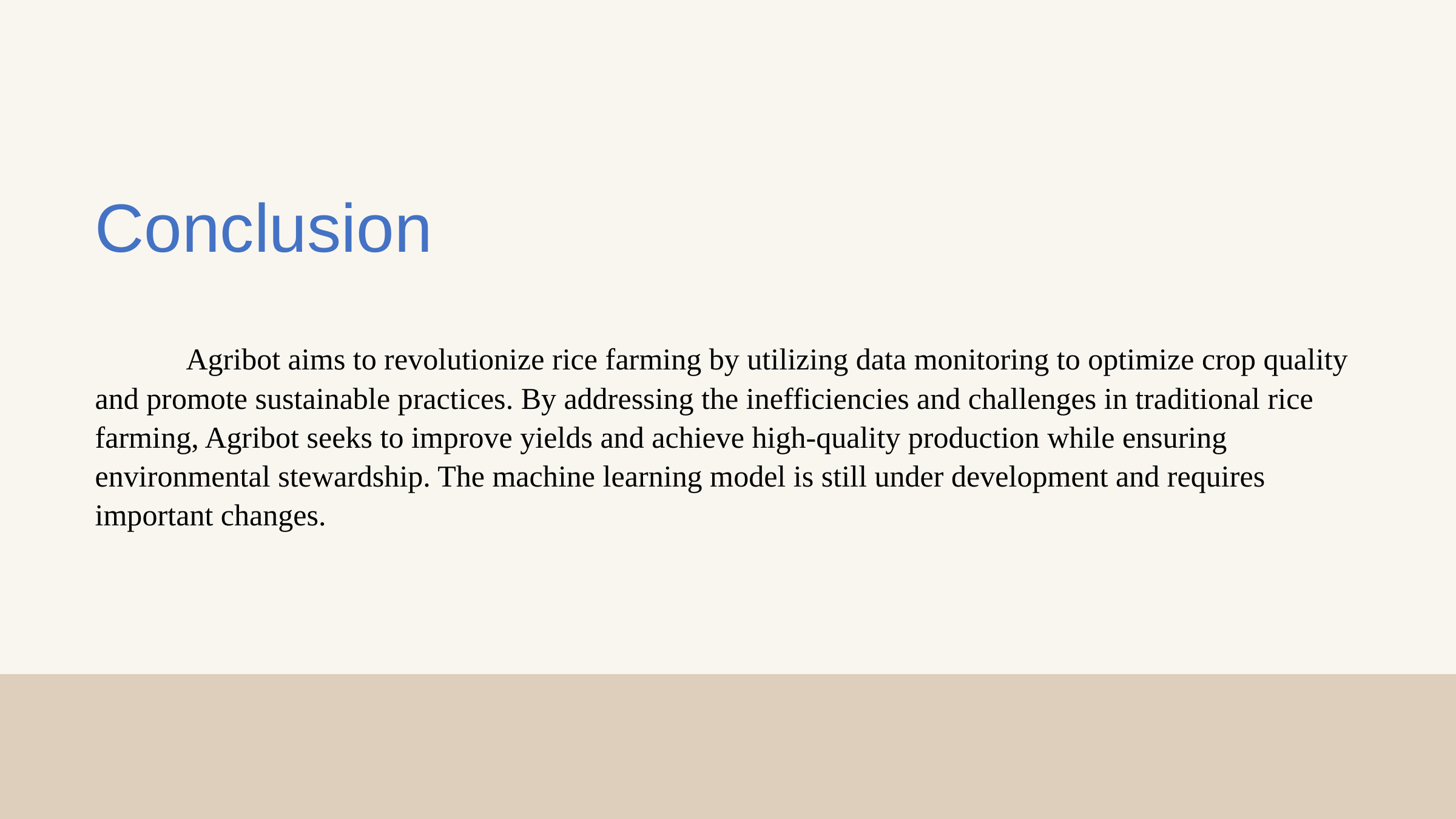

Conclusion
	Agribot aims to revolutionize rice farming by utilizing data monitoring to optimize crop quality and promote sustainable practices. By addressing the inefficiencies and challenges in traditional rice farming, Agribot seeks to improve yields and achieve high-quality production while ensuring environmental stewardship. The machine learning model is still under development and requires important changes.